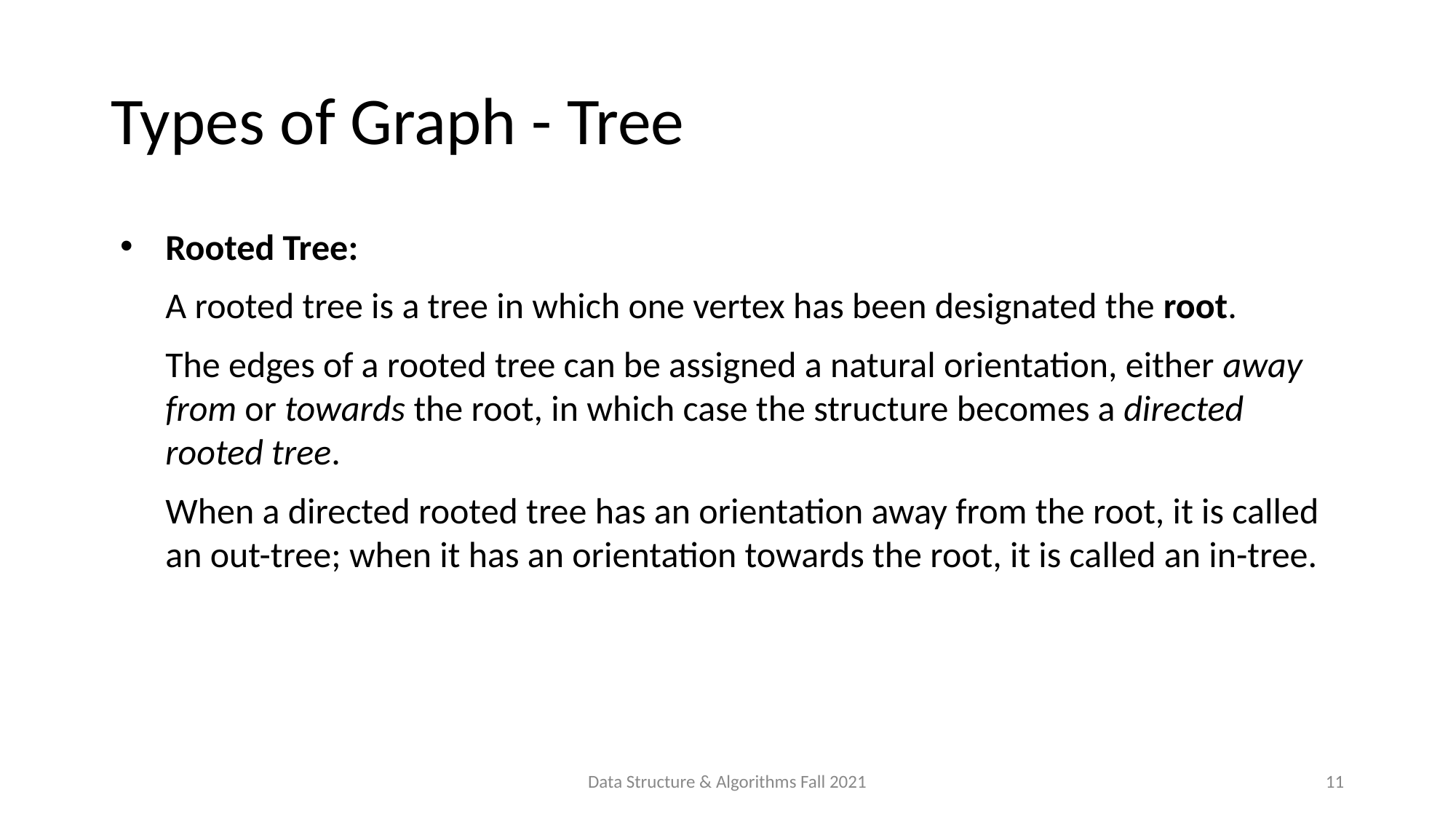

# Types of Graph - Tree
Rooted Tree:
A rooted tree is a tree in which one vertex has been designated the root.
The edges of a rooted tree can be assigned a natural orientation, either away from or towards the root, in which case the structure becomes a directed rooted tree.
When a directed rooted tree has an orientation away from the root, it is called an out-tree; when it has an orientation towards the root, it is called an in-tree.
Data Structure & Algorithms Fall 2021
11